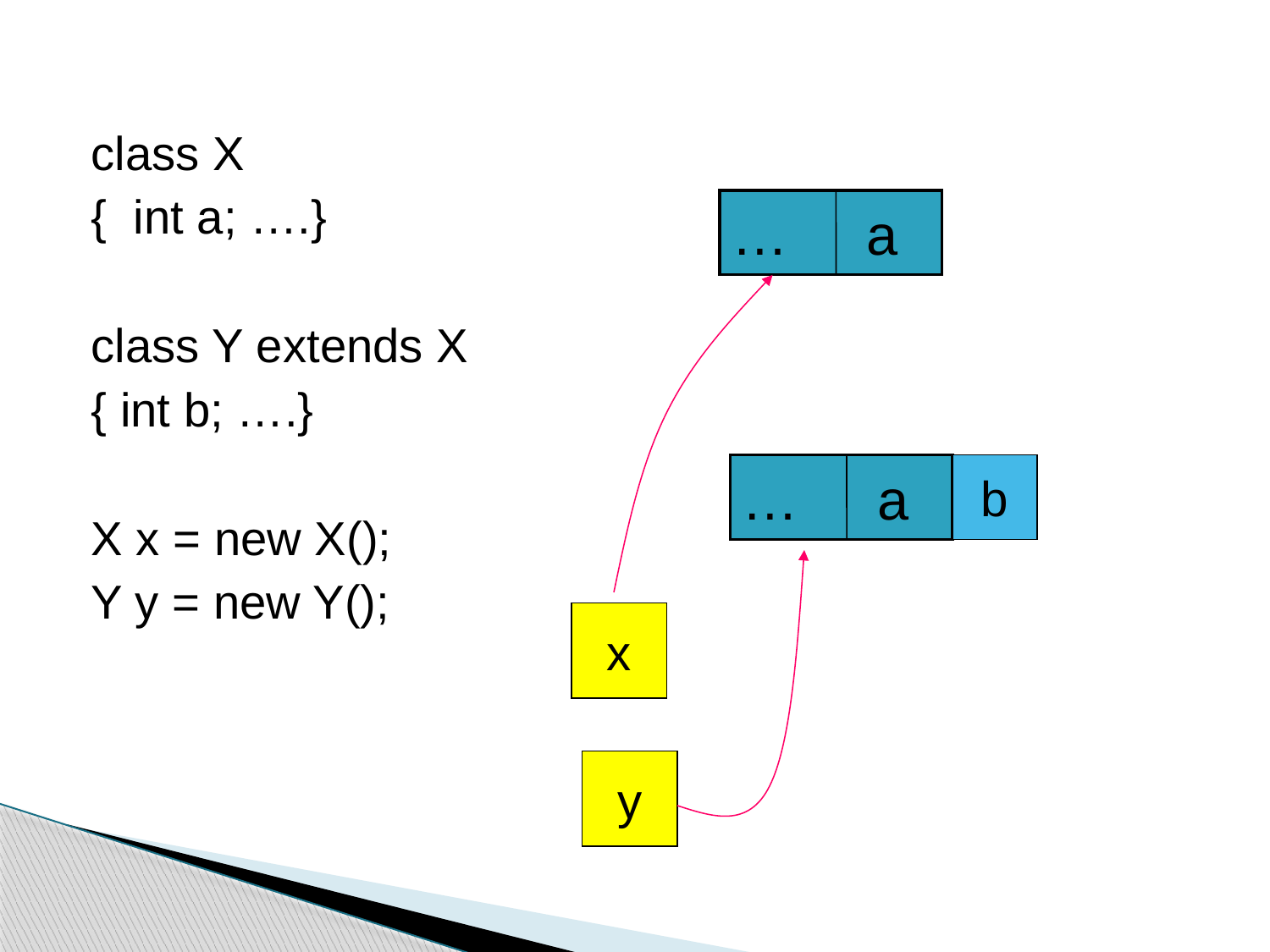

class X
{  int a; ….}

class Y extends X
{ int b; ….}

X x = new X();
Y y = new Y();

 …     a

 …     a

b

x
y